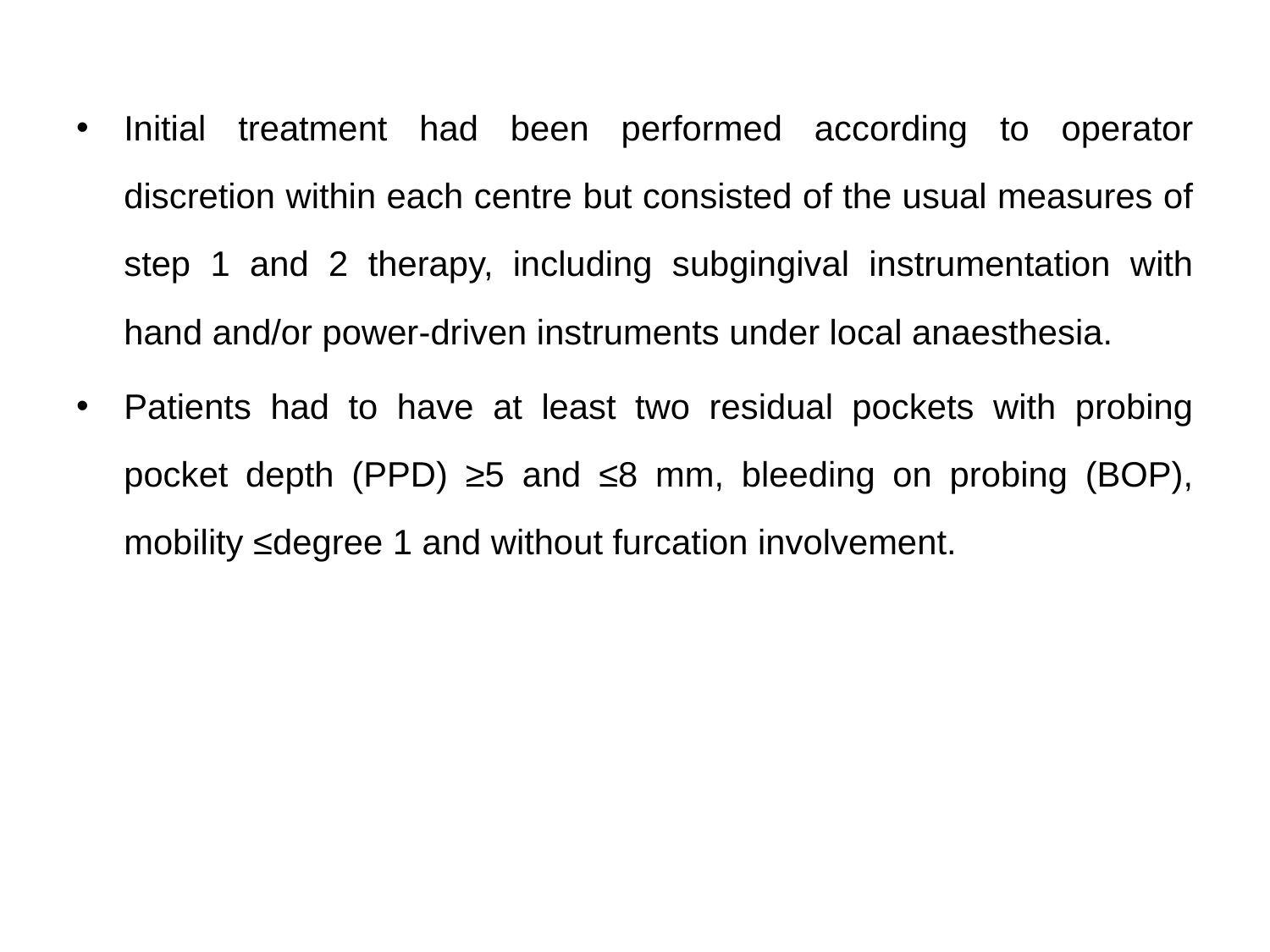

Initial treatment had been performed according to operator discretion within each centre but consisted of the usual measures of step 1 and 2 therapy, including subgingival instrumentation with hand and/or power-driven instruments under local anaesthesia.
Patients had to have at least two residual pockets with probing pocket depth (PPD) ≥5 and ≤8 mm, bleeding on probing (BOP), mobility ≤degree 1 and without furcation involvement.